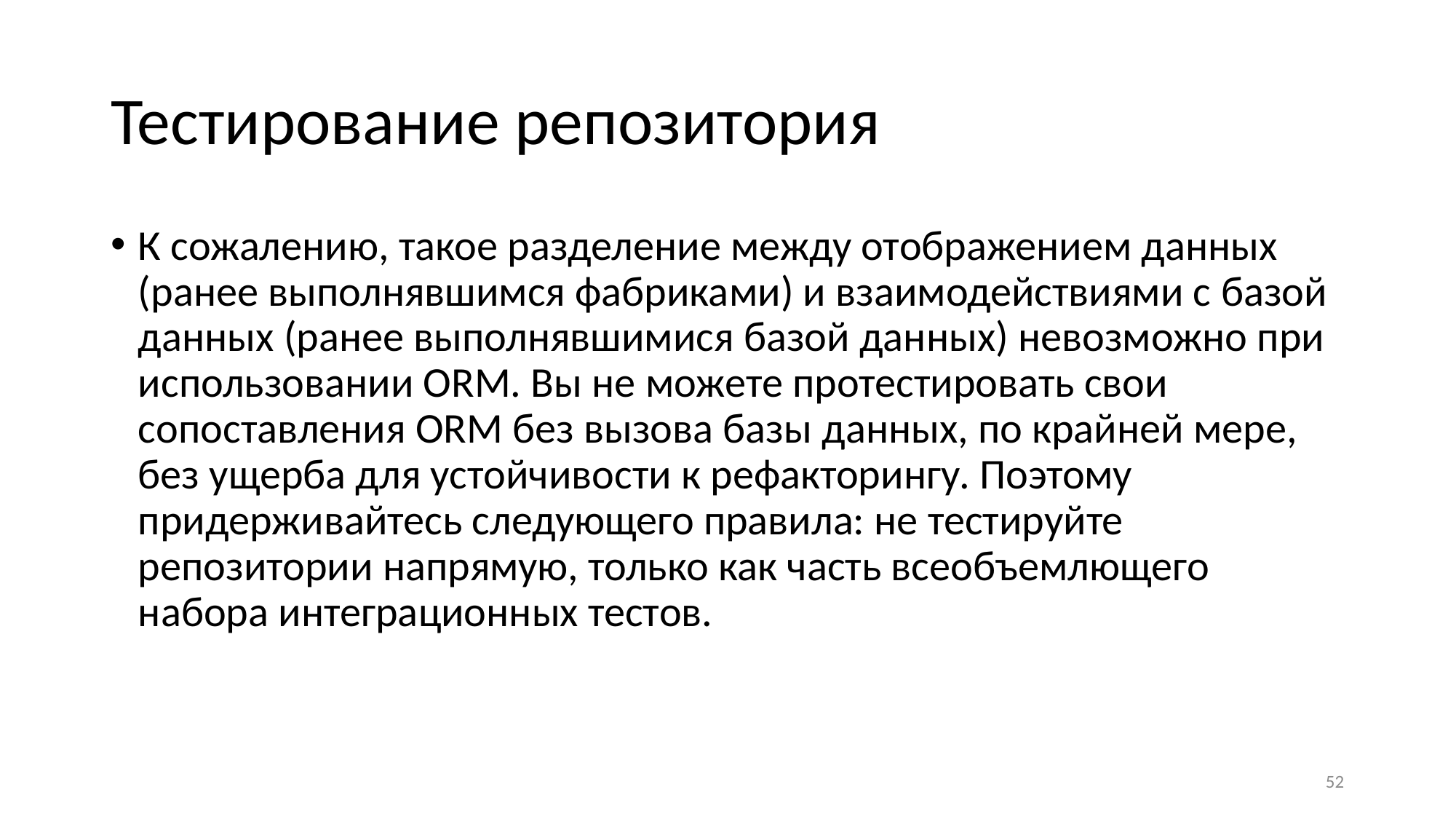

# Тестирование репозитория
К сожалению, такое разделение между отображением данных (ранее выполнявшимся фабриками) и взаимодействиями с базой данных (ранее выполнявшимися базой данных) невозможно при использовании ORM. Вы не можете протестировать свои сопоставления ORM без вызова базы данных, по крайней мере, без ущерба для устойчивости к рефакторингу. Поэтому придерживайтесь следующего правила: не тестируйте репозитории напрямую, только как часть всеобъемлющего набора интеграционных тестов.
52